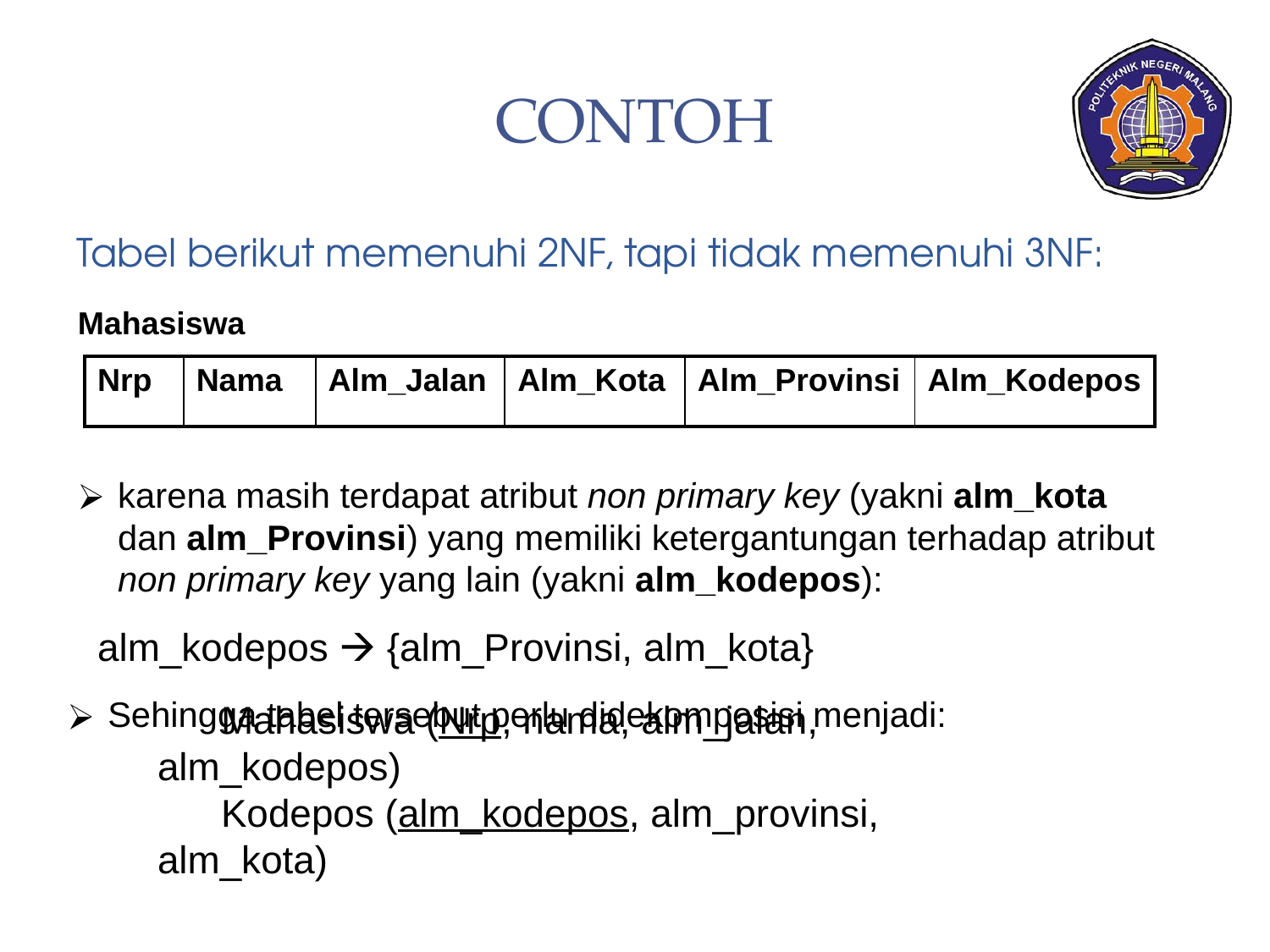

# CONTOH
Tabel berikut memenuhi 2NF, tapi tidak memenuhi 3NF:
Mahasiswa
| Nrp | Nama | Alm\_Jalan | Alm\_Kota | Alm\_Provinsi | Alm\_Kodepos |
| --- | --- | --- | --- | --- | --- |
karena masih terdapat atribut non primary key (yakni alm_kota dan alm_Provinsi) yang memiliki ketergantungan terhadap atribut non primary key yang lain (yakni alm_kodepos):
alm_kodepos 🡪 {alm_Provinsi, alm_kota}
Sehingga tabel tersebut perlu didekomposisi menjadi:
Mahasiswa (Nrp, nama, alm_jalan, alm_kodepos)
Kodepos (alm_kodepos, alm_provinsi, alm_kota)